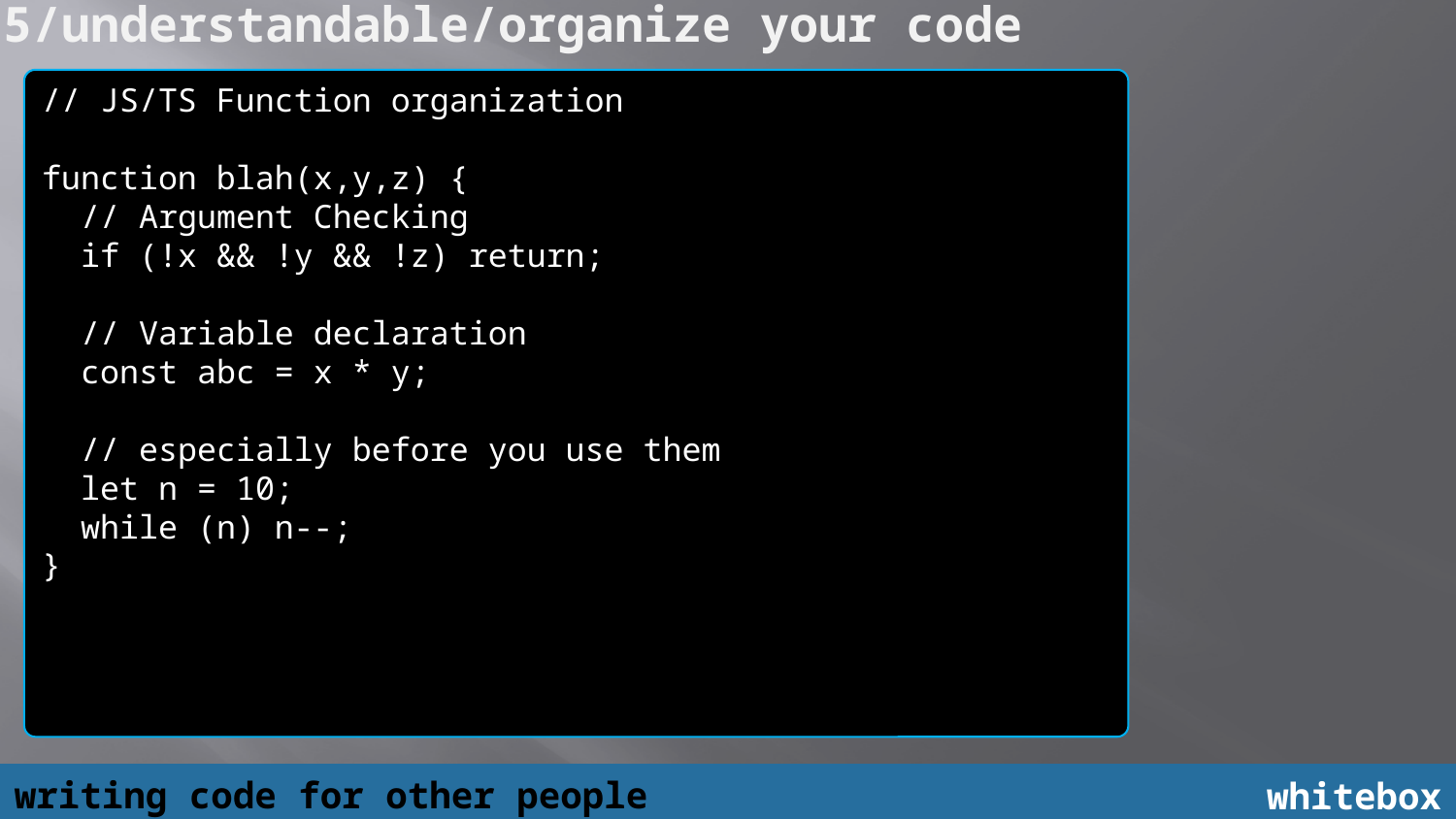

5/understandable/organize your code
// JS/TS Function organization

function blah(x,y,z) {
  // Argument Checking
  if (!x && !y && !z) return;

  // Variable declaration
  const abc = x * y;

  // especially before you use them
  let n = 10;
  while (n) n--;
}

writing code for other people
whitebox